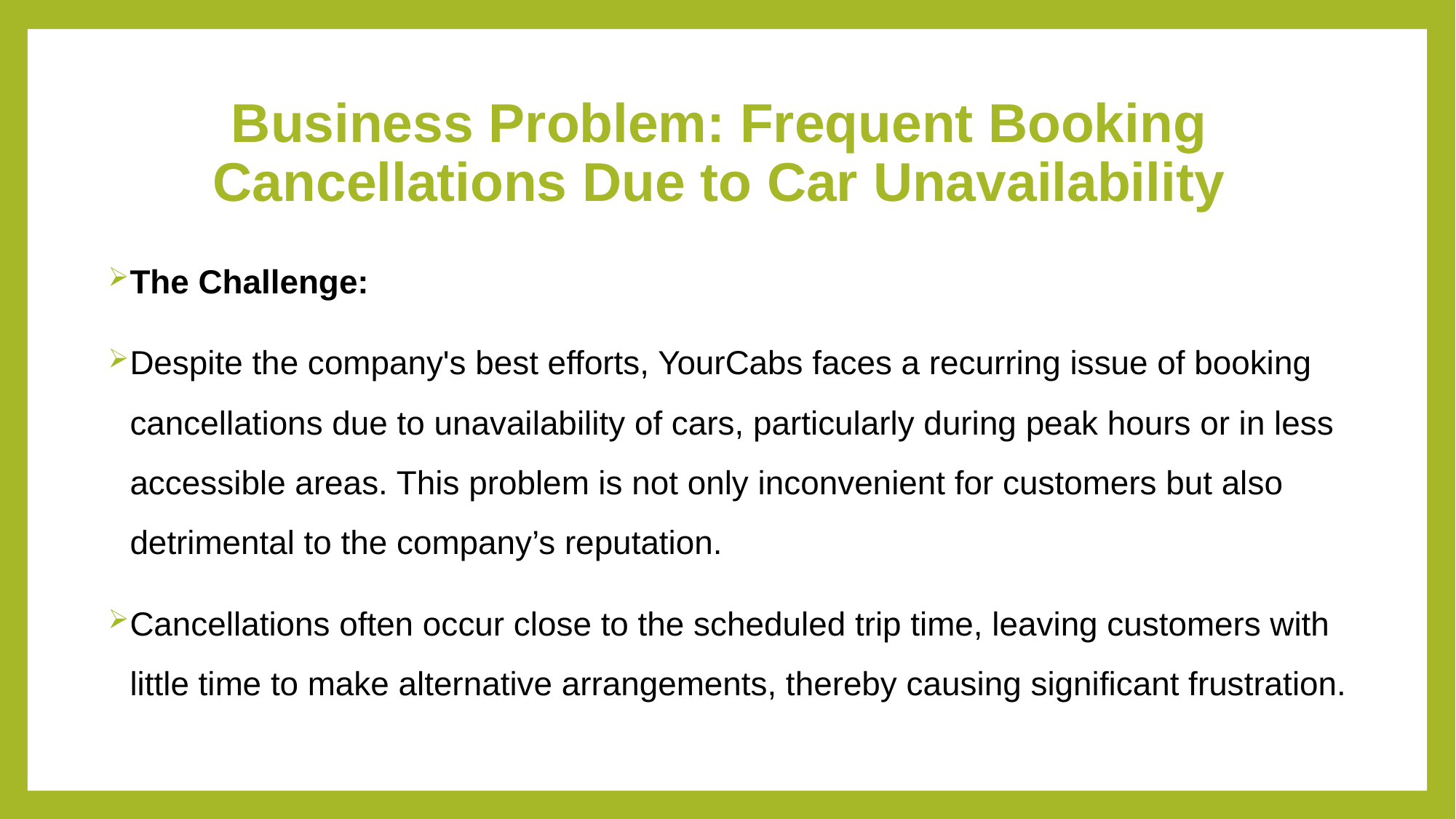

# Business Problem: Frequent Booking Cancellations Due to Car Unavailability
The Challenge:
Despite the company's best efforts, YourCabs faces a recurring issue of booking cancellations due to unavailability of cars, particularly during peak hours or in less accessible areas. This problem is not only inconvenient for customers but also detrimental to the company’s reputation.
Cancellations often occur close to the scheduled trip time, leaving customers with little time to make alternative arrangements, thereby causing significant frustration.